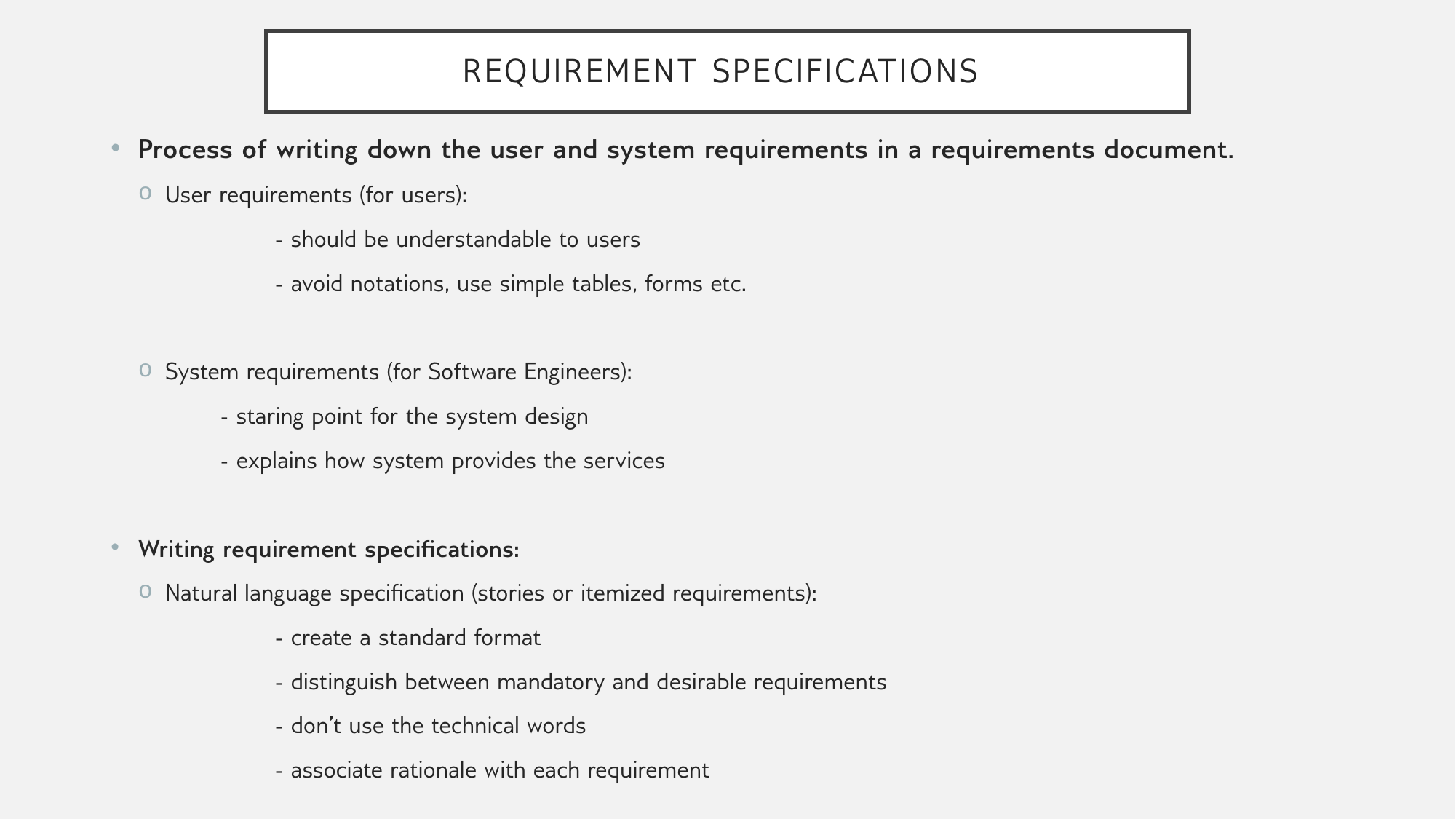

# Requirement specifications

Process of writing down the user and system requirements in a requirements document.
User requirements (for users):
	- should be understandable to users
	- avoid notations, use simple tables, forms etc.

System requirements (for Software Engineers):
	- staring point for the system design
	- explains how system provides the services

Writing requirement specifications:
Natural language specification (stories or itemized requirements):
	- create a standard format
	- distinguish between mandatory and desirable requirements
	- don’t use the technical words
	- associate rationale with each requirement